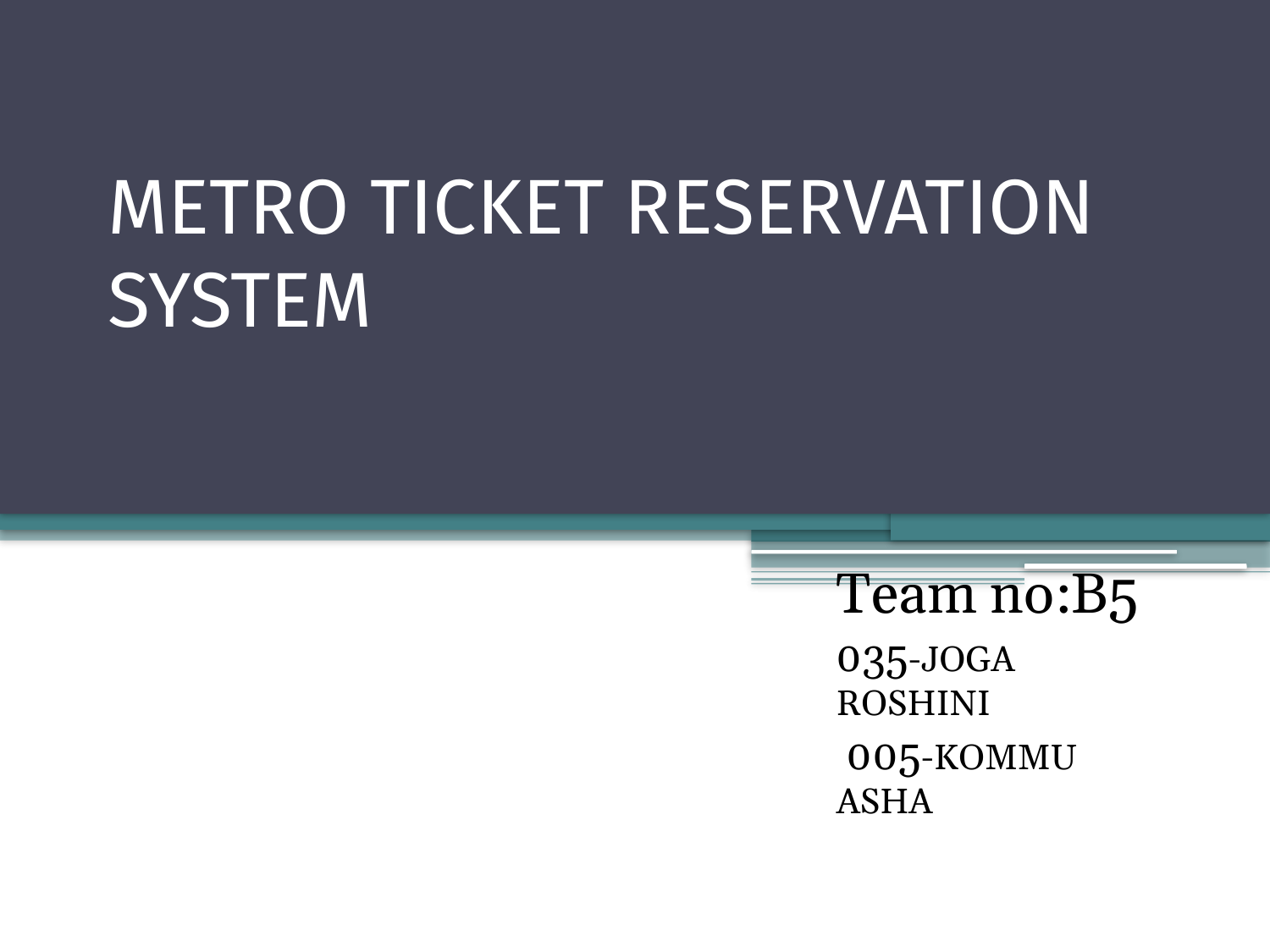

# METRO TICKET RESERVATION SYSTEM
Team no:B5
035-JOGA ROSHINI
 005-KOMMU ASHA